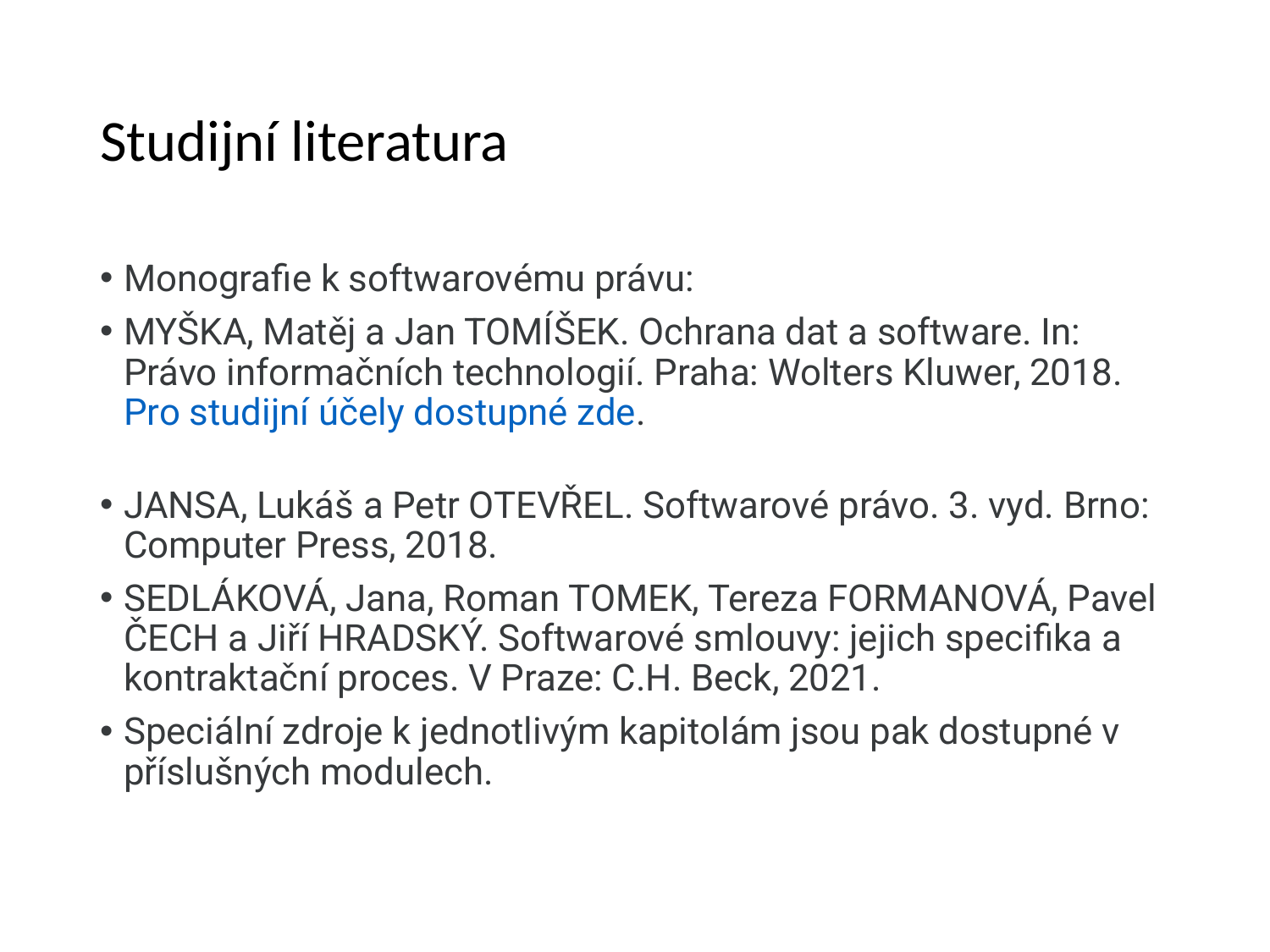

# Studijní literatura
Monografie k softwarovému právu:
MYŠKA, Matěj a Jan TOMÍŠEK. Ochrana dat a software. In: Právo informačních technologií. Praha: Wolters Kluwer, 2018. Pro studijní účely dostupné zde.
JANSA, Lukáš a Petr OTEVŘEL. Softwarové právo. 3. vyd. Brno: Computer Press, 2018.
SEDLÁKOVÁ, Jana, Roman TOMEK, Tereza FORMANOVÁ, Pavel ČECH a Jiří HRADSKÝ. Softwarové smlouvy: jejich specifika a kontraktační proces. V Praze: C.H. Beck, 2021.
Speciální zdroje k jednotlivým kapitolám jsou pak dostupné v příslušných modulech.